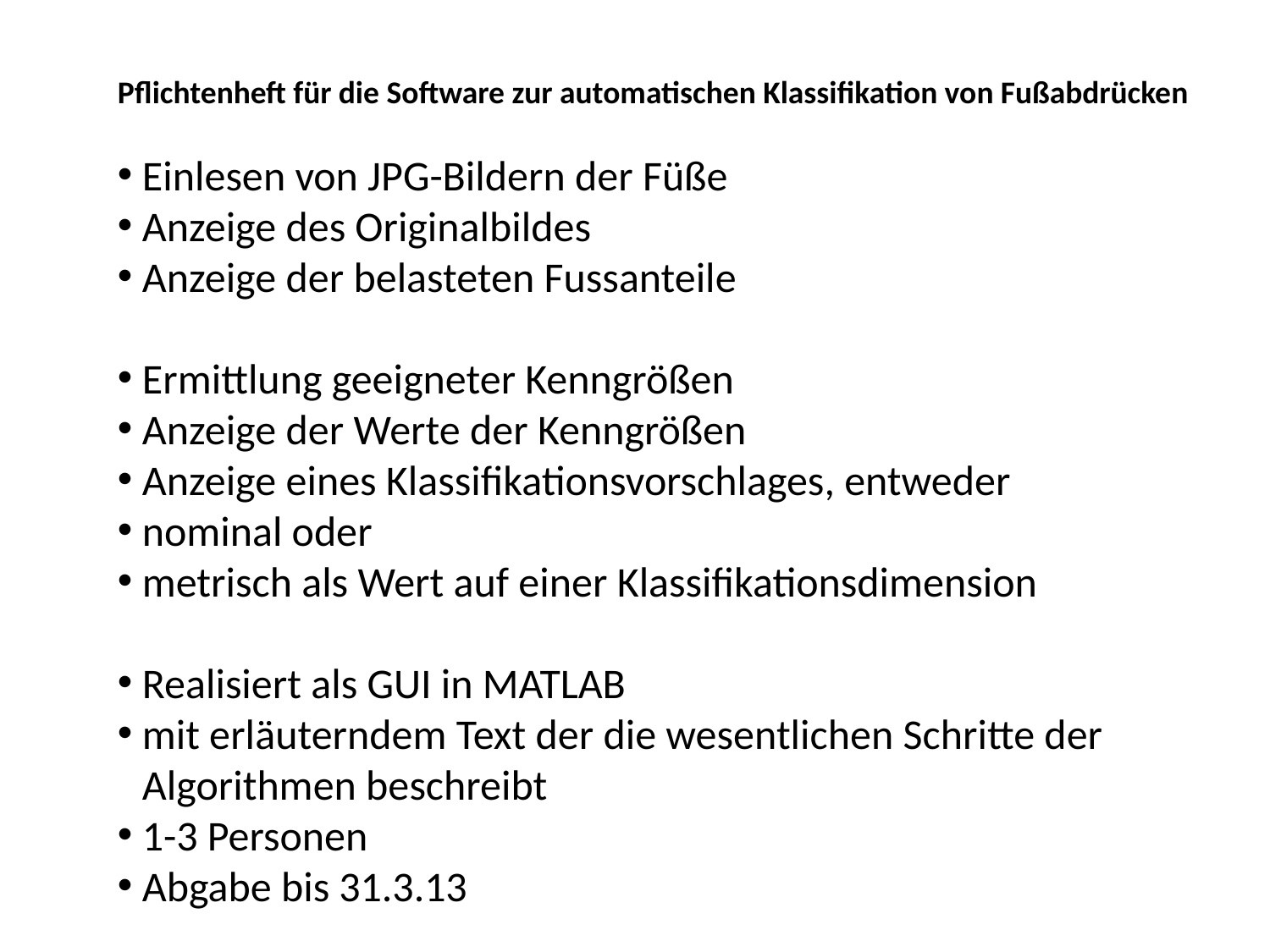

Pflichtenheft für die Software zur automatischen Klassifikation von Fußabdrücken

Einlesen von JPG-Bildern der Füße
Anzeige des Originalbildes
Anzeige der belasteten Fussanteile

Ermittlung geeigneter Kenngrößen
Anzeige der Werte der Kenngrößen
Anzeige eines Klassifikationsvorschlages, entweder
nominal oder
metrisch als Wert auf einer Klassifikationsdimension

Realisiert als GUI in MATLAB
mit erläuterndem Text der die wesentlichen Schritte der Algorithmen beschreibt
1-3 Personen
Abgabe bis 31.3.13